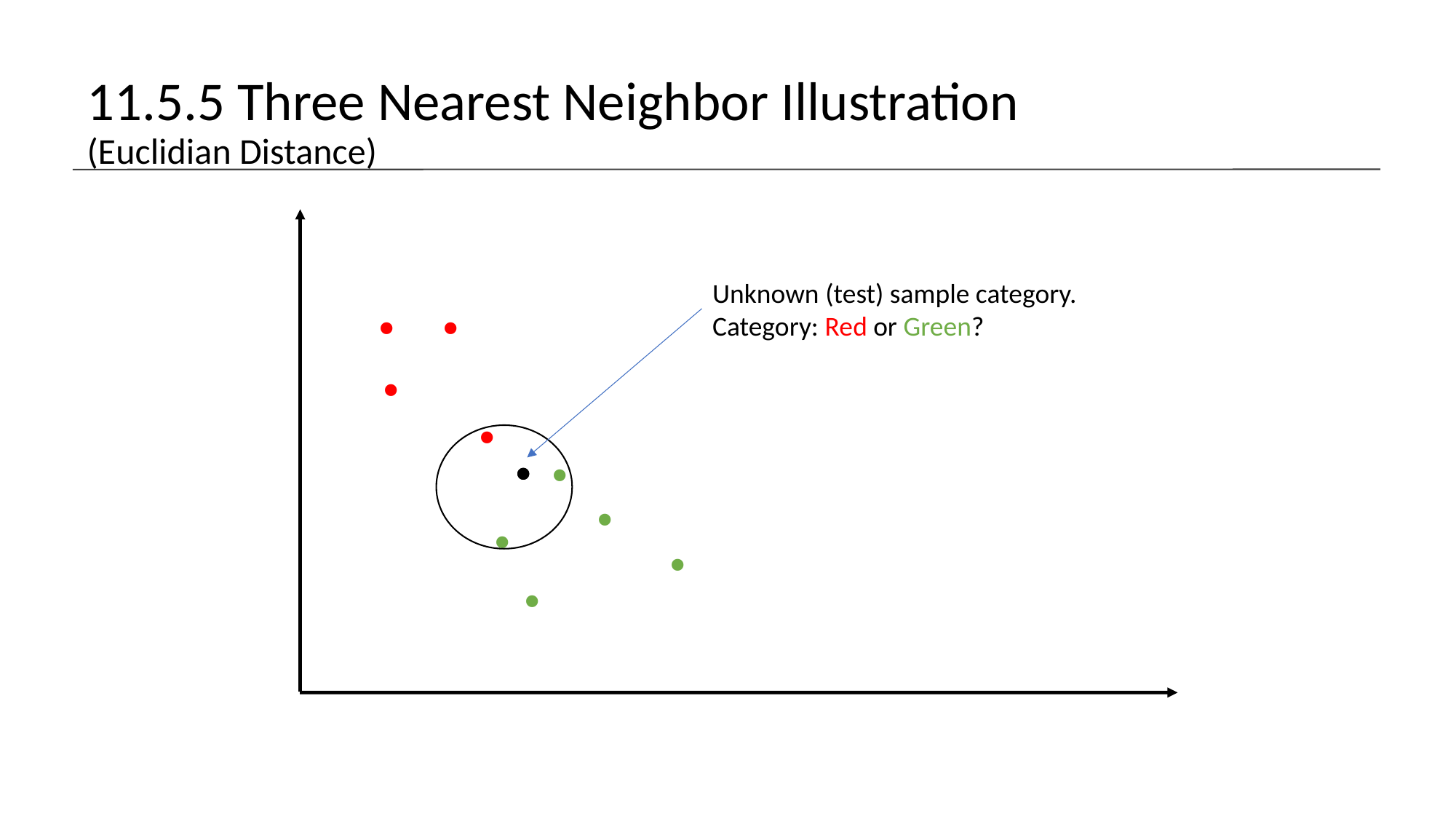

# 11.5.5 Three Nearest Neighbor Illustration (Euclidian Distance)

.
.
Unknown (test) sample category.
Category: Red or Green?
.
.
.
.
.
.

.
.
.